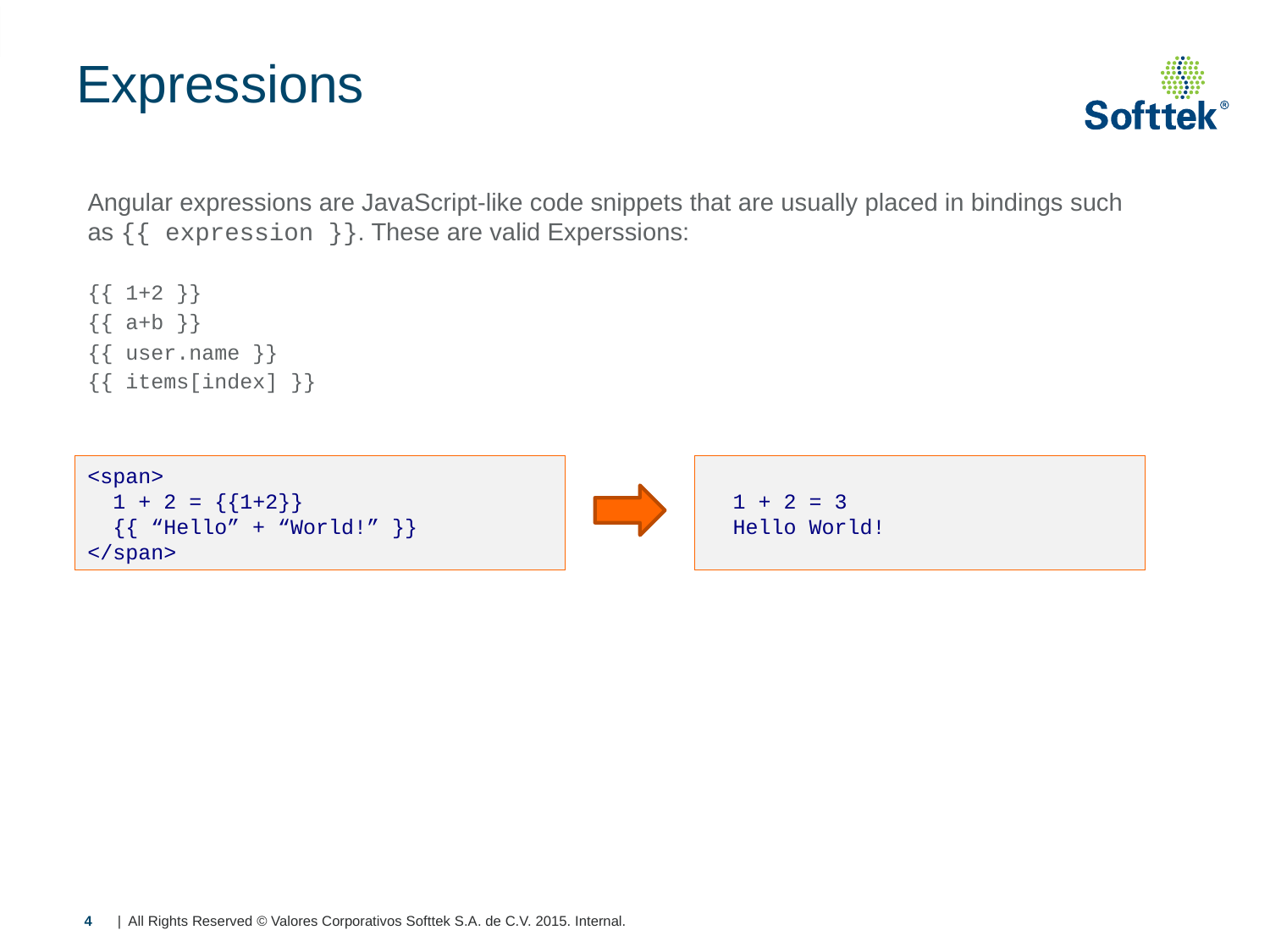

# Expressions
Angular expressions are JavaScript-like code snippets that are usually placed in bindings such as {{ expression }}. These are valid Experssions:

{{ 1+2 }}
{{ a+b }}
{{ user.name }}
{{ items[index] }}

  1 + 2 = 3
  Hello World!

<span>
  1 + 2 = {{1+2}}
  {{ “Hello” + “World!” }}
</span>

4